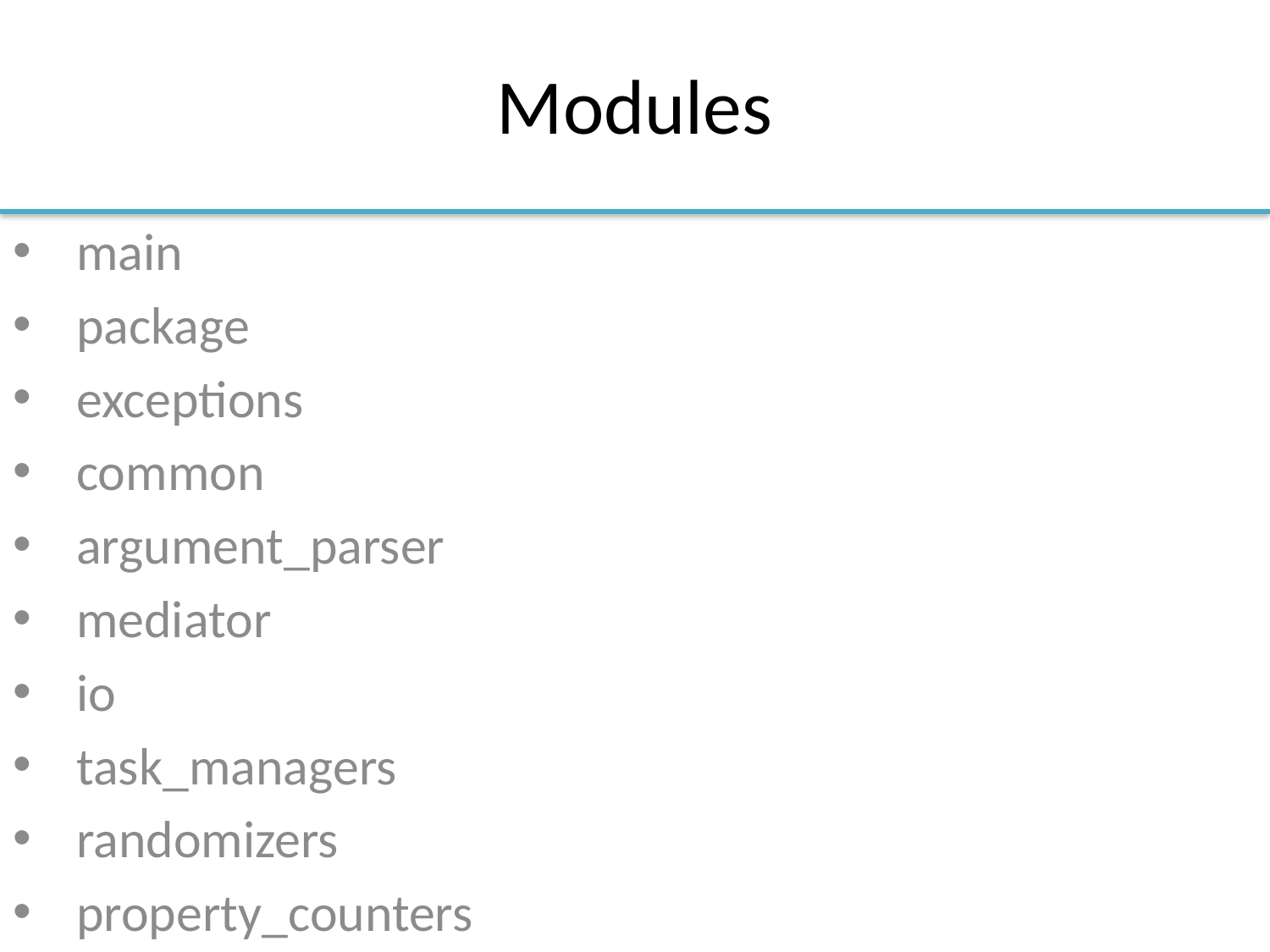

# Modules
main
package
exceptions
common
argument_parser
mediator
io
task_managers
randomizers
property_counters